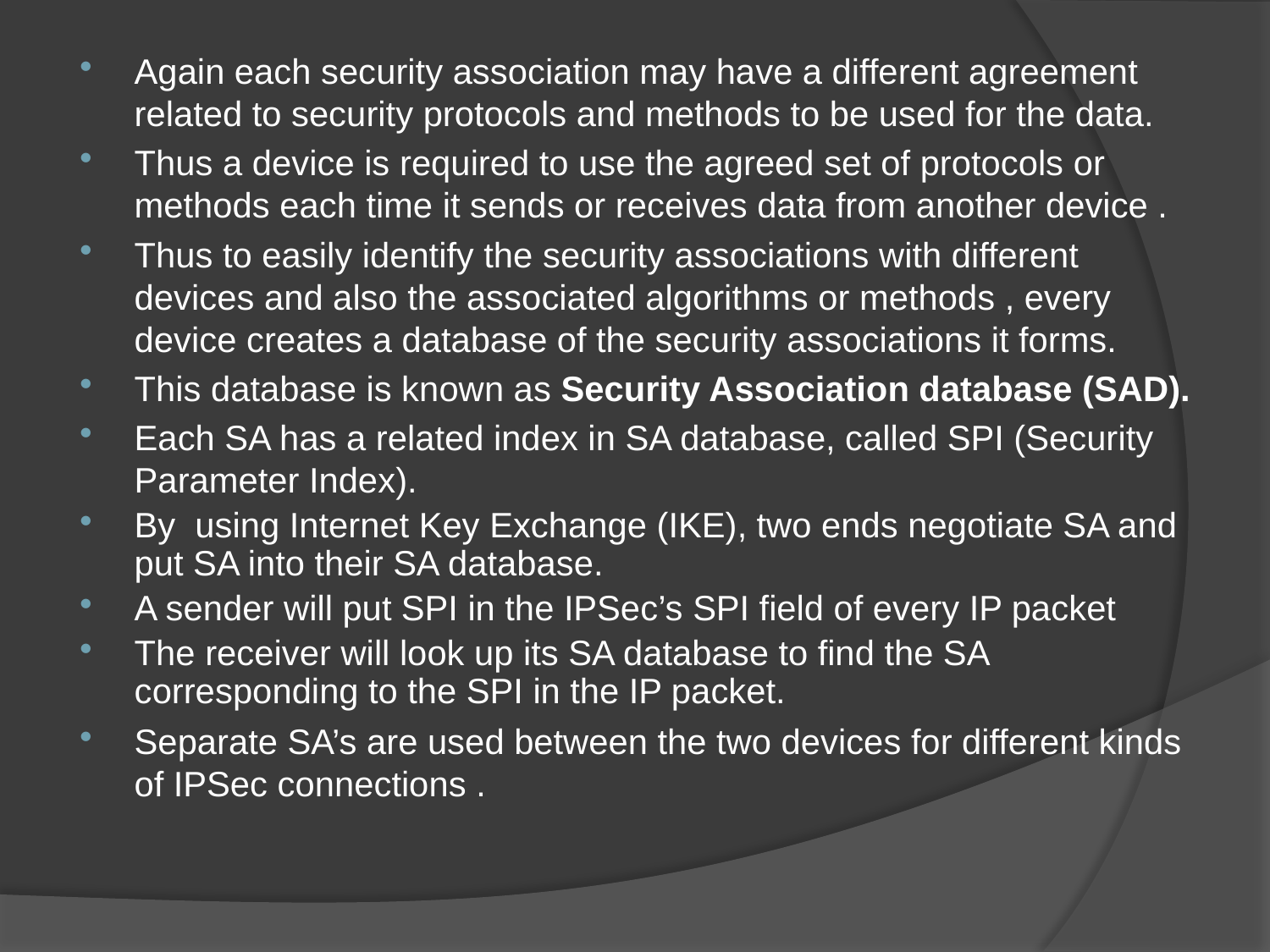

Again each security association may have a different agreement related to security protocols and methods to be used for the data.
Thus a device is required to use the agreed set of protocols or methods each time it sends or receives data from another device .
Thus to easily identify the security associations with different devices and also the associated algorithms or methods , every device creates a database of the security associations it forms.
This database is known as Security Association database (SAD).
Each SA has a related index in SA database, called SPI (Security Parameter Index).
By  using Internet Key Exchange (IKE), two ends negotiate SA and put SA into their SA database.
A sender will put SPI in the IPSec’s SPI field of every IP packet
The receiver will look up its SA database to find the SA corresponding to the SPI in the IP packet.
Separate SA’s are used between the two devices for different kinds of IPSec connections .